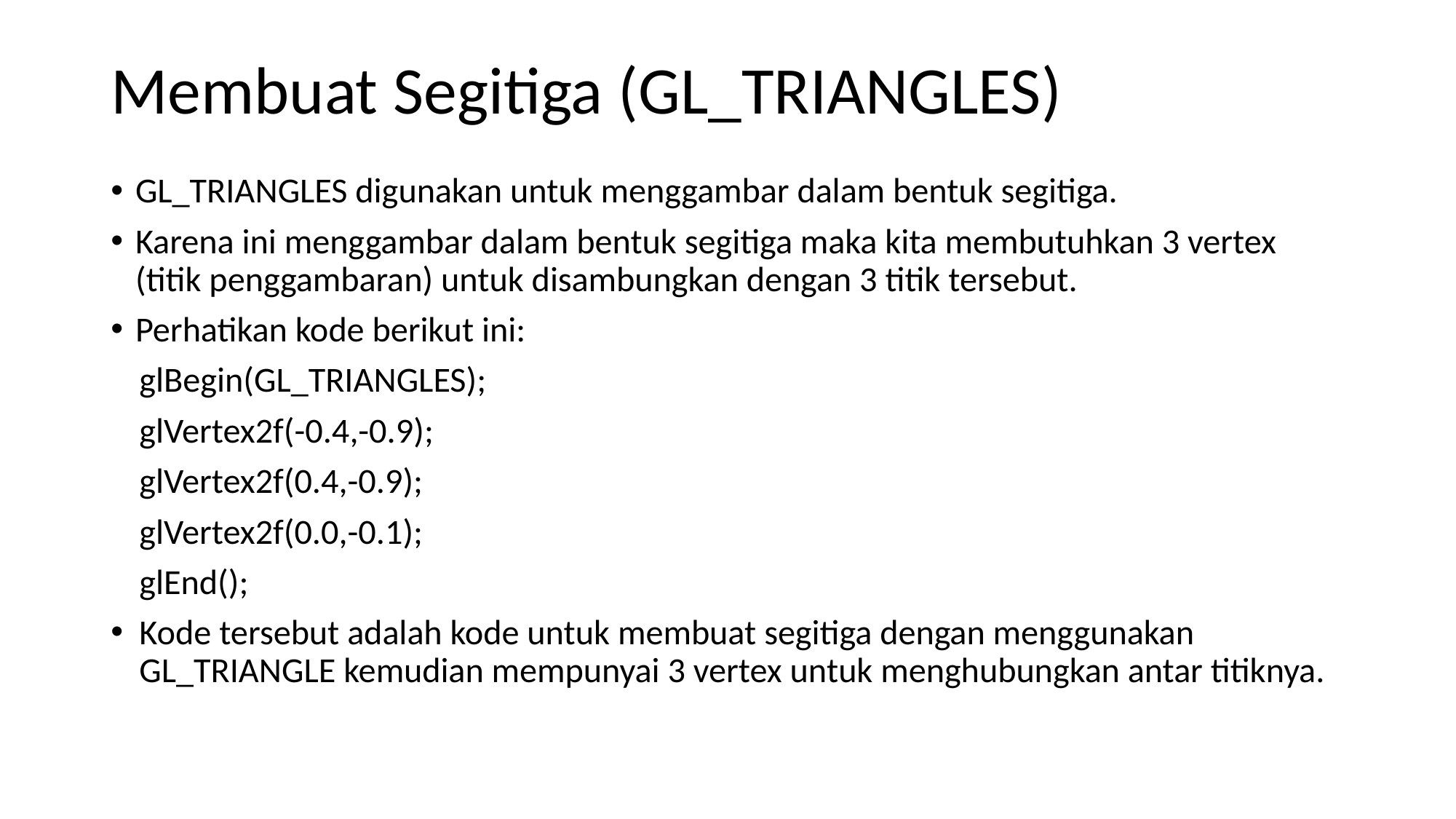

# Membuat Segitiga (GL_TRIANGLES)
GL_TRIANGLES digunakan untuk menggambar dalam bentuk segitiga.
Karena ini menggambar dalam bentuk segitiga maka kita membutuhkan 3 vertex (titik penggambaran) untuk disambungkan dengan 3 titik tersebut.
Perhatikan kode berikut ini:
glBegin(GL_TRIANGLES);
glVertex2f(-0.4,-0.9);
glVertex2f(0.4,-0.9);
glVertex2f(0.0,-0.1);
glEnd();
Kode tersebut adalah kode untuk membuat segitiga dengan menggunakan GL_TRIANGLE kemudian mempunyai 3 vertex untuk menghubungkan antar titiknya.